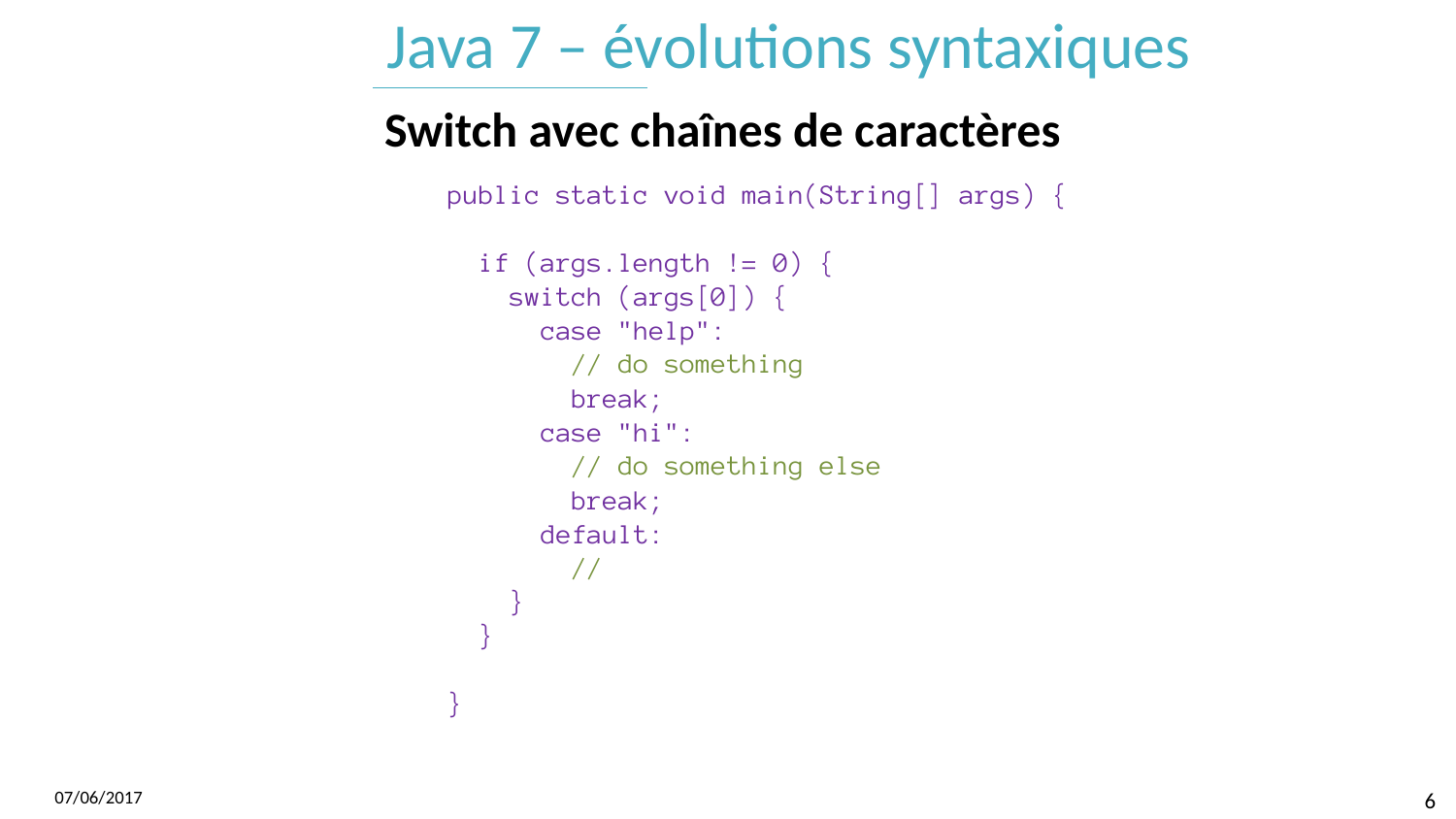

# Java 7 – évolutions syntaxiques
Switch avec chaînes de caractères

public static void main(String[] args) {

  if (args.length != 0) {
    switch (args[0]) {
      case "help":
        // do something
        break;
      case "hi":
        // do something else
        break;
      default:
        //
    }
  }
}
Note: Au contraire de switch,

if/else if

n’apportent pas la garantie d’un temps de traitement constant.
07/06/2017
6